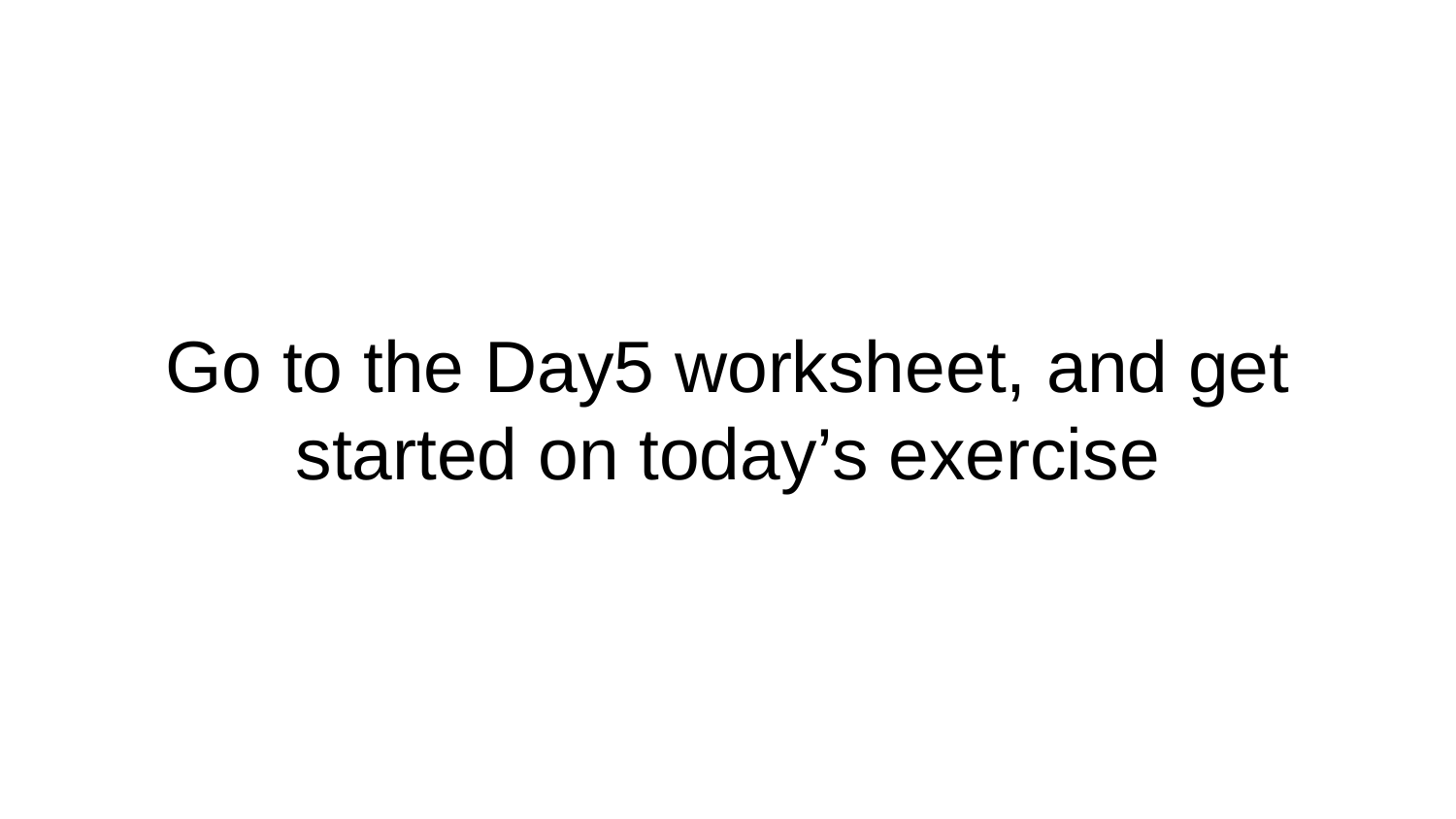

# Go to the Day5 worksheet, and get started on today’s exercise